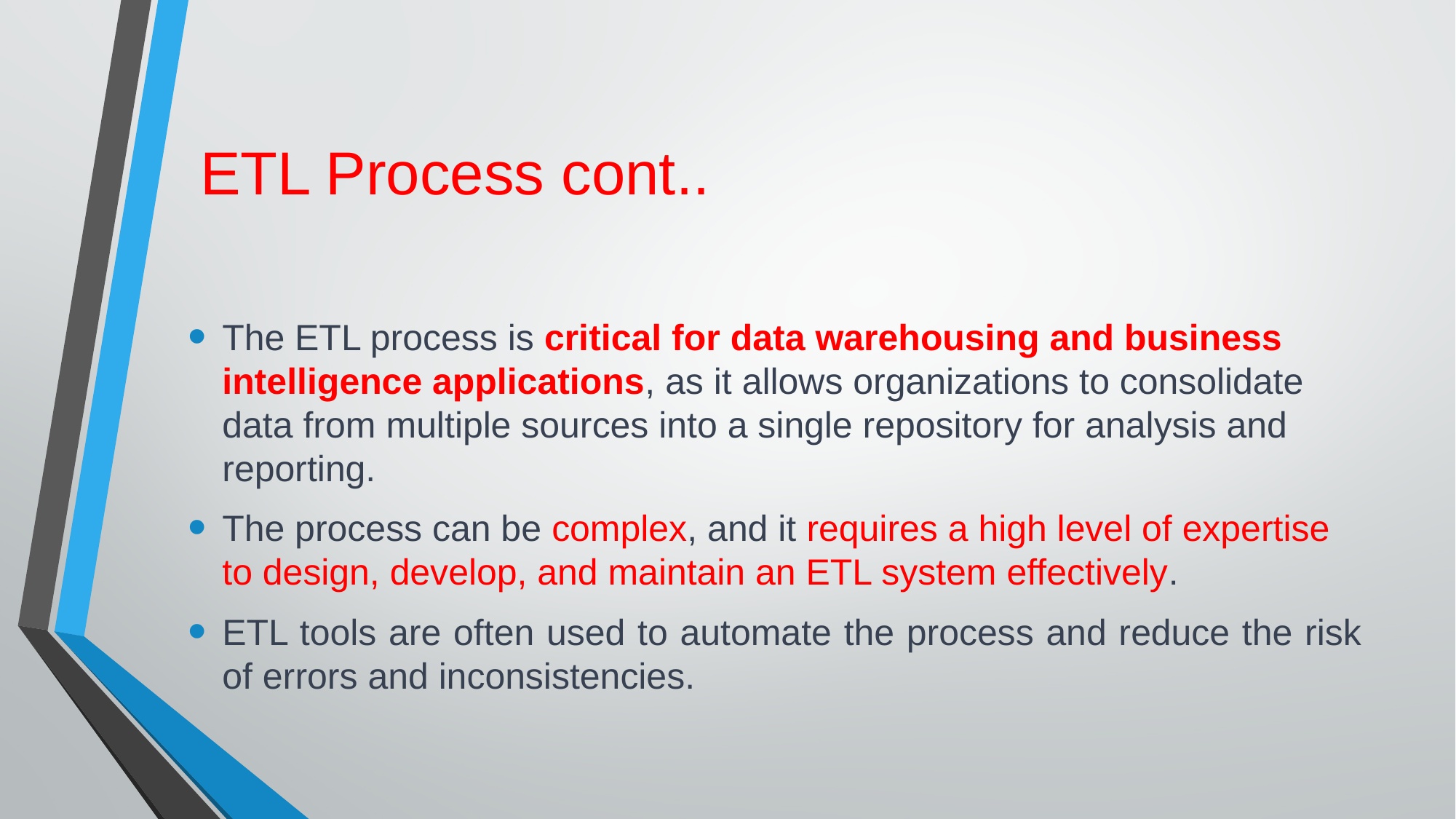

# ETL Process cont..
The ETL process is critical for data warehousing and business intelligence applications, as it allows organizations to consolidate data from multiple sources into a single repository for analysis and reporting.
The process can be complex, and it requires a high level of expertise to design, develop, and maintain an ETL system effectively.
ETL tools are often used to automate the process and reduce the risk of errors and inconsistencies.